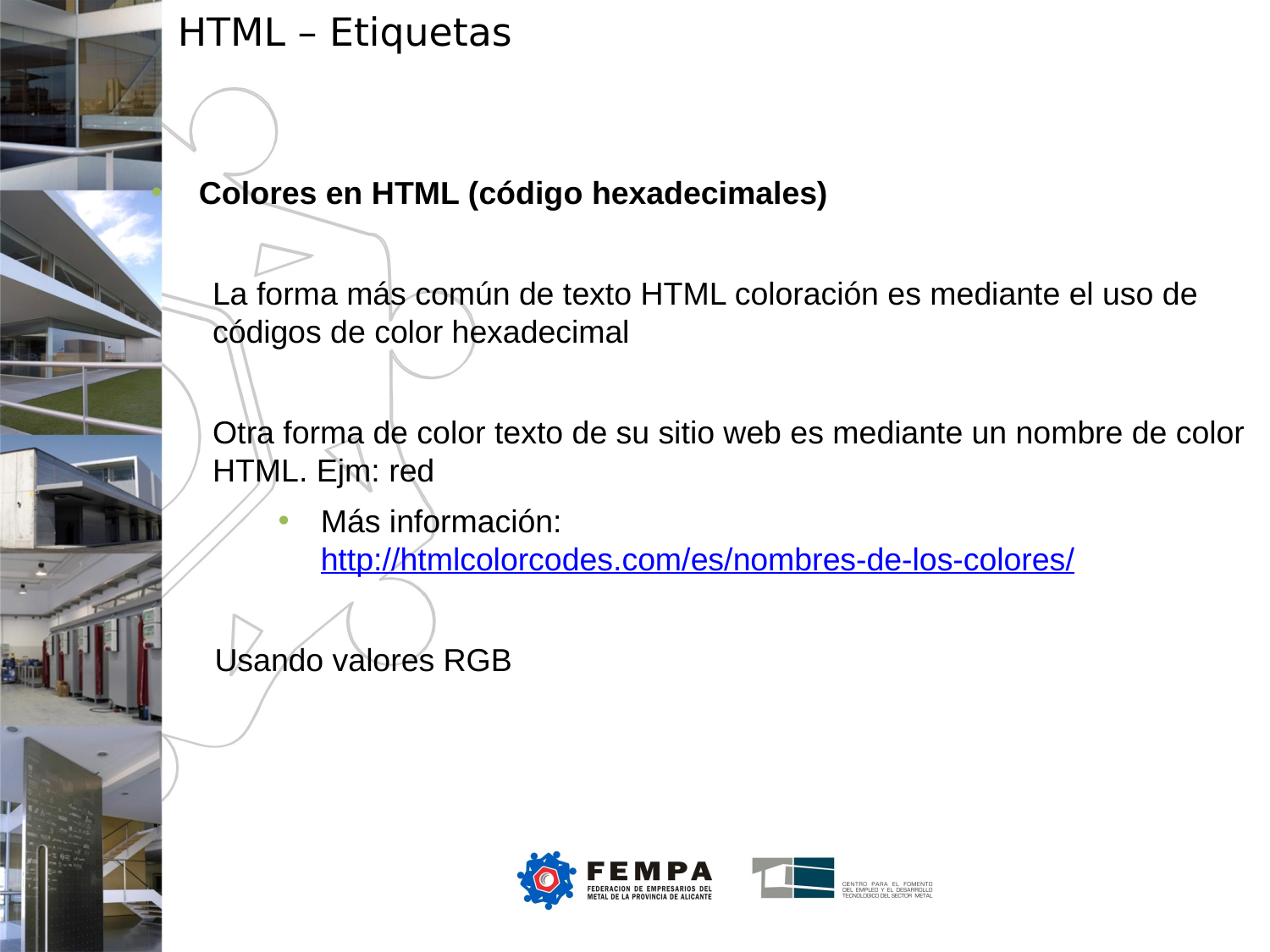

HTML – Etiquetas
Colores en HTML (código hexadecimales)

La forma más común de texto HTML coloración es mediante el uso de códigos de color hexadecimal

Otra forma de color texto de su sitio web es mediante un nombre de color HTML. Ejm: red
Más información: http://htmlcolorcodes.com/es/nombres-de-los-colores/

Usando valores RGB